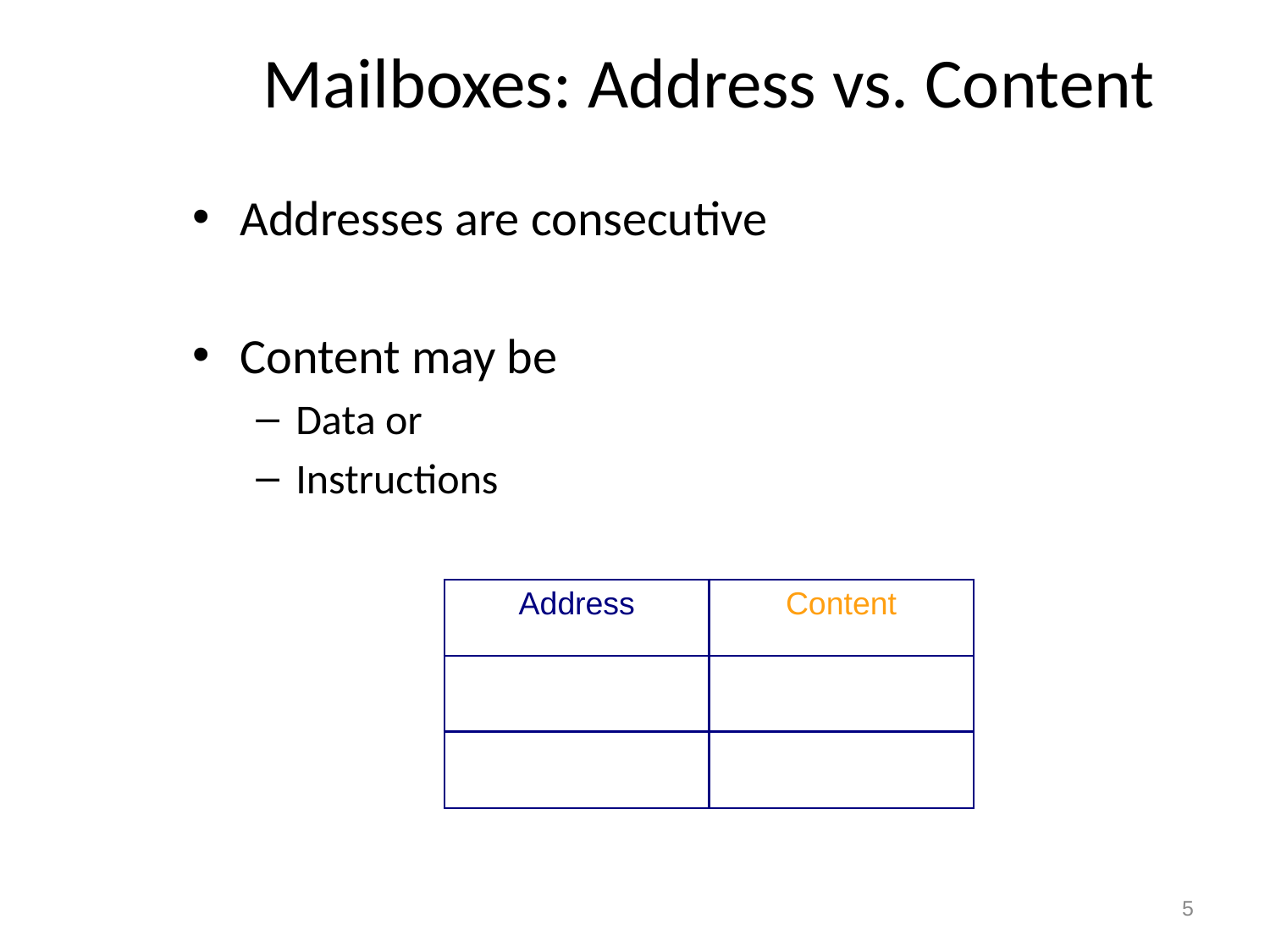

# Mailboxes: Address vs. Content
Addresses are consecutive

Content may be
Data or
Instructions
| Address | Content |
| --- | --- |
|  |  |
|  |  |
5